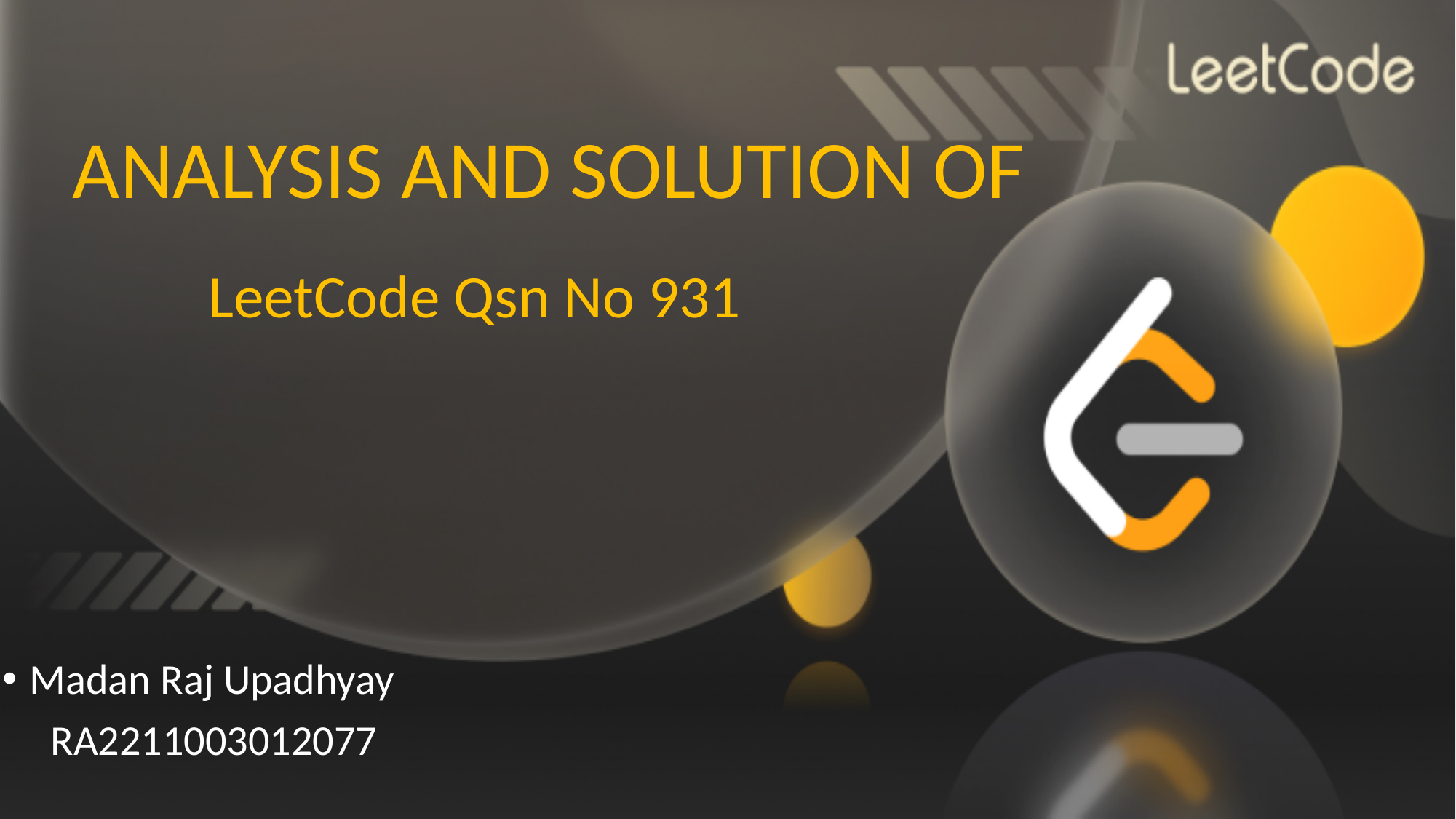

# ANALYSIS AND SOLUTION OF
LeetCode Qsn No 931
Madan Raj Upadhyay
     RA2211003012077